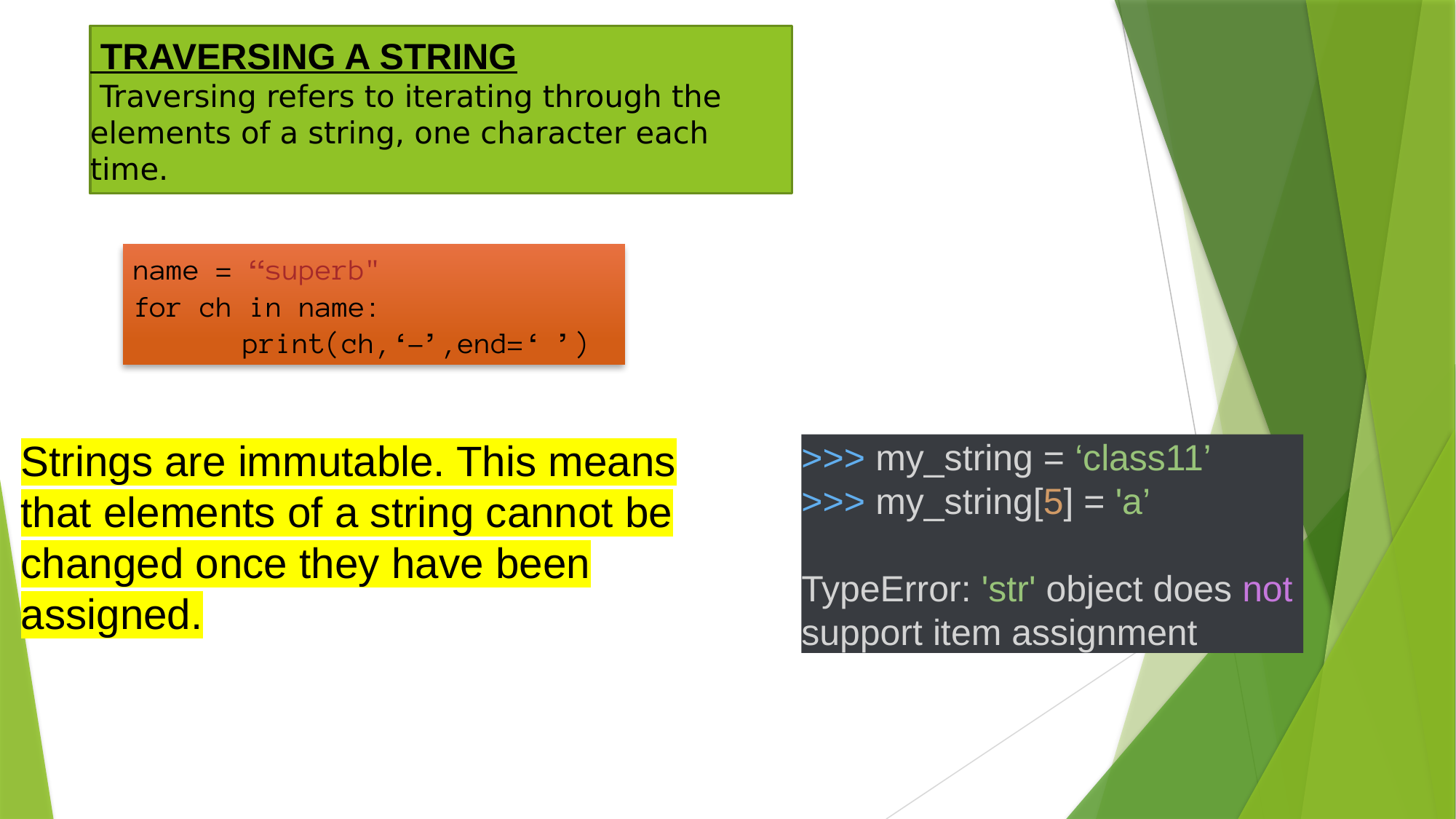

TRAVERSING A STRING
 Traversing refers to iterating through the elements of a string, one character each time.
name = “superb"
for ch in name:
	print(ch,‘-’,end=‘ ’)
Strings are immutable. This means that elements of a string cannot be changed once they have been assigned.
>>> my_string = ‘class11’
>>> my_string[5] = 'a’

TypeError: 'str' object does not support item assignment